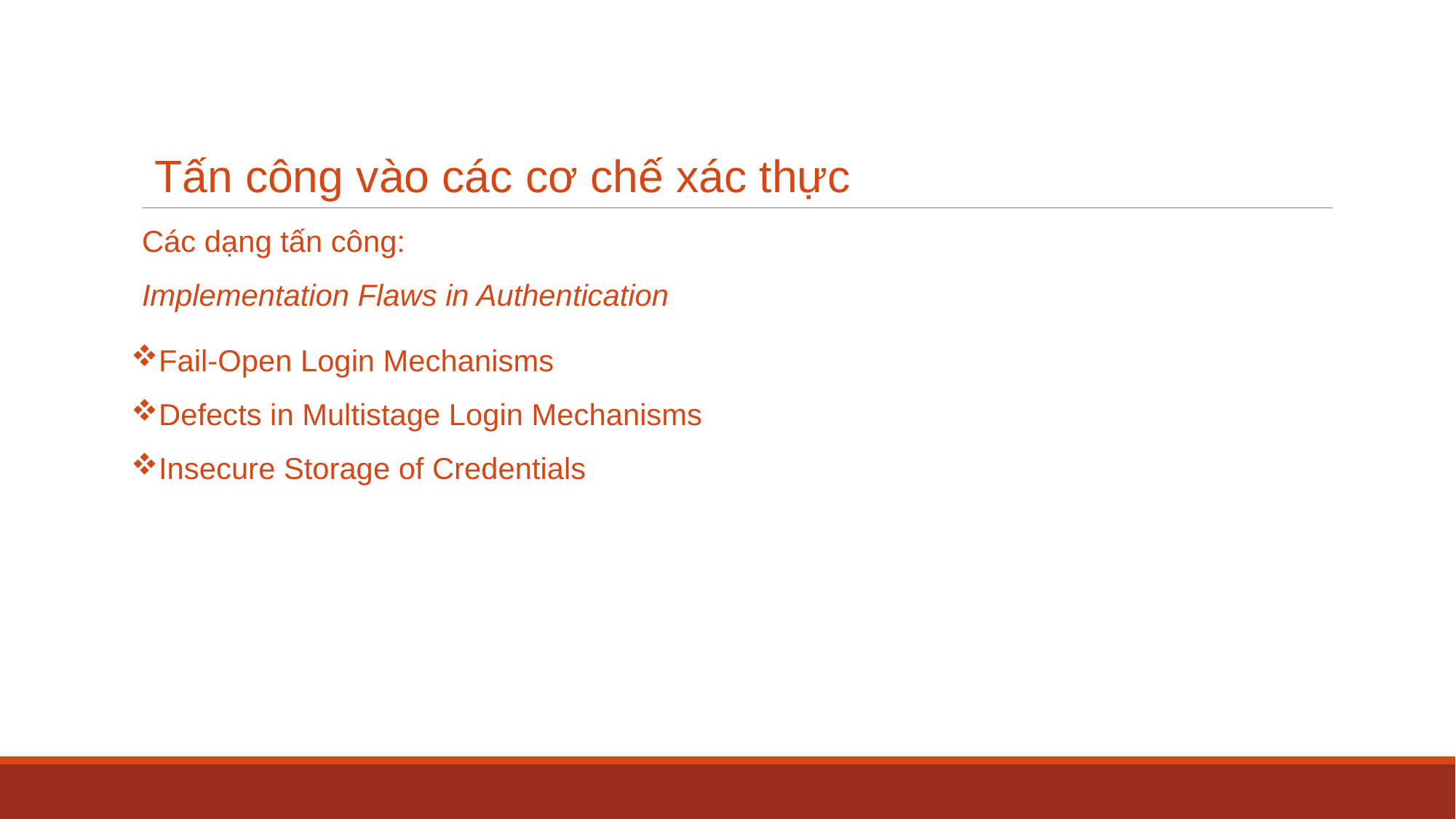

# Tấn công vào các cơ chế xác thực
Các dạng tấn công:
Implementation Flaws in Authentication
Fail-Open Login Mechanisms
Defects in Multistage Login Mechanisms
Insecure Storage of Credentials